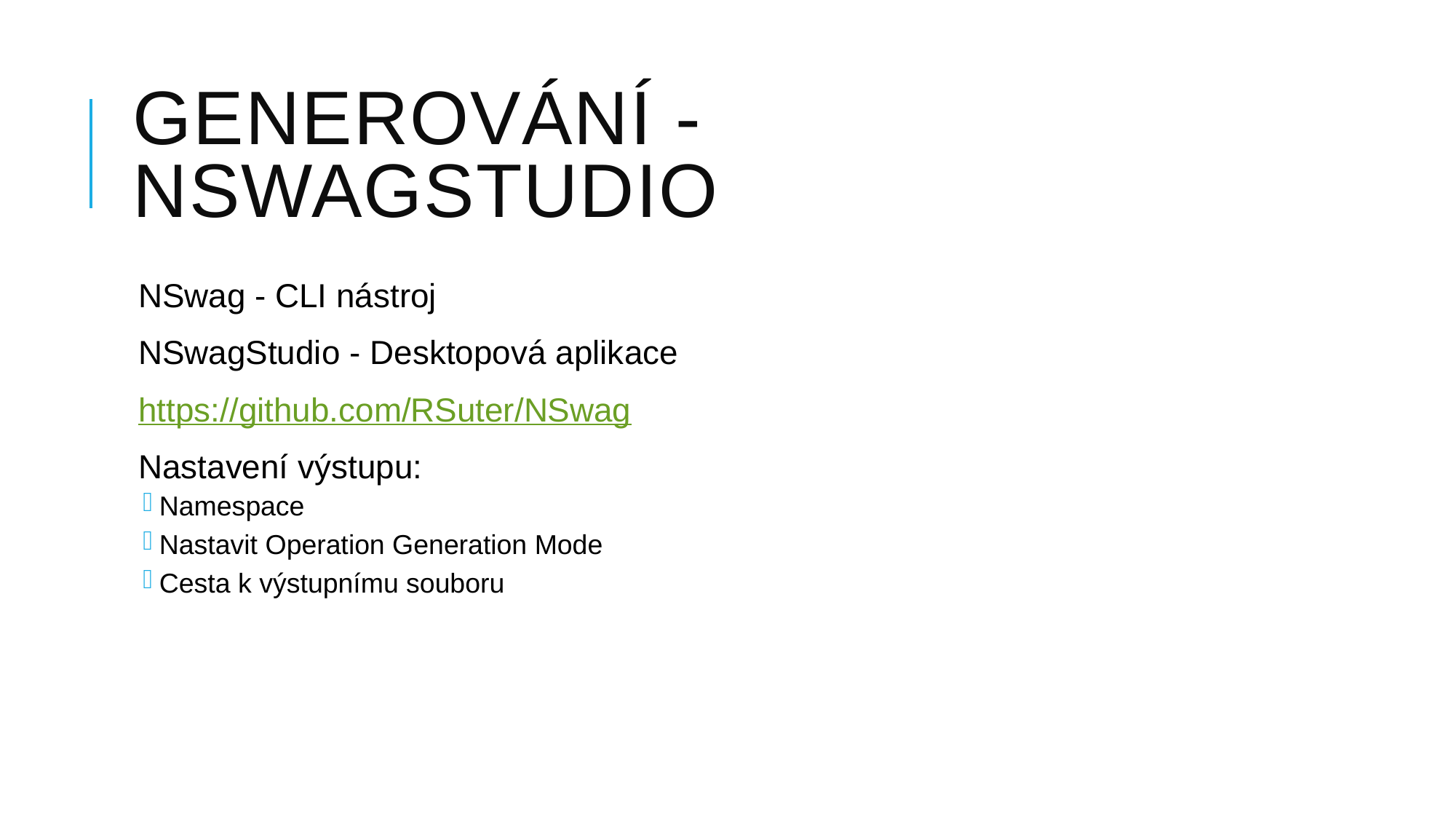

# Generování - NSwagStudio
NSwag - CLI nástroj
NSwagStudio - Desktopová aplikace
https://github.com/RSuter/NSwag
Nastavení výstupu:
Namespace
Nastavit Operation Generation Mode
Cesta k výstupnímu souboru